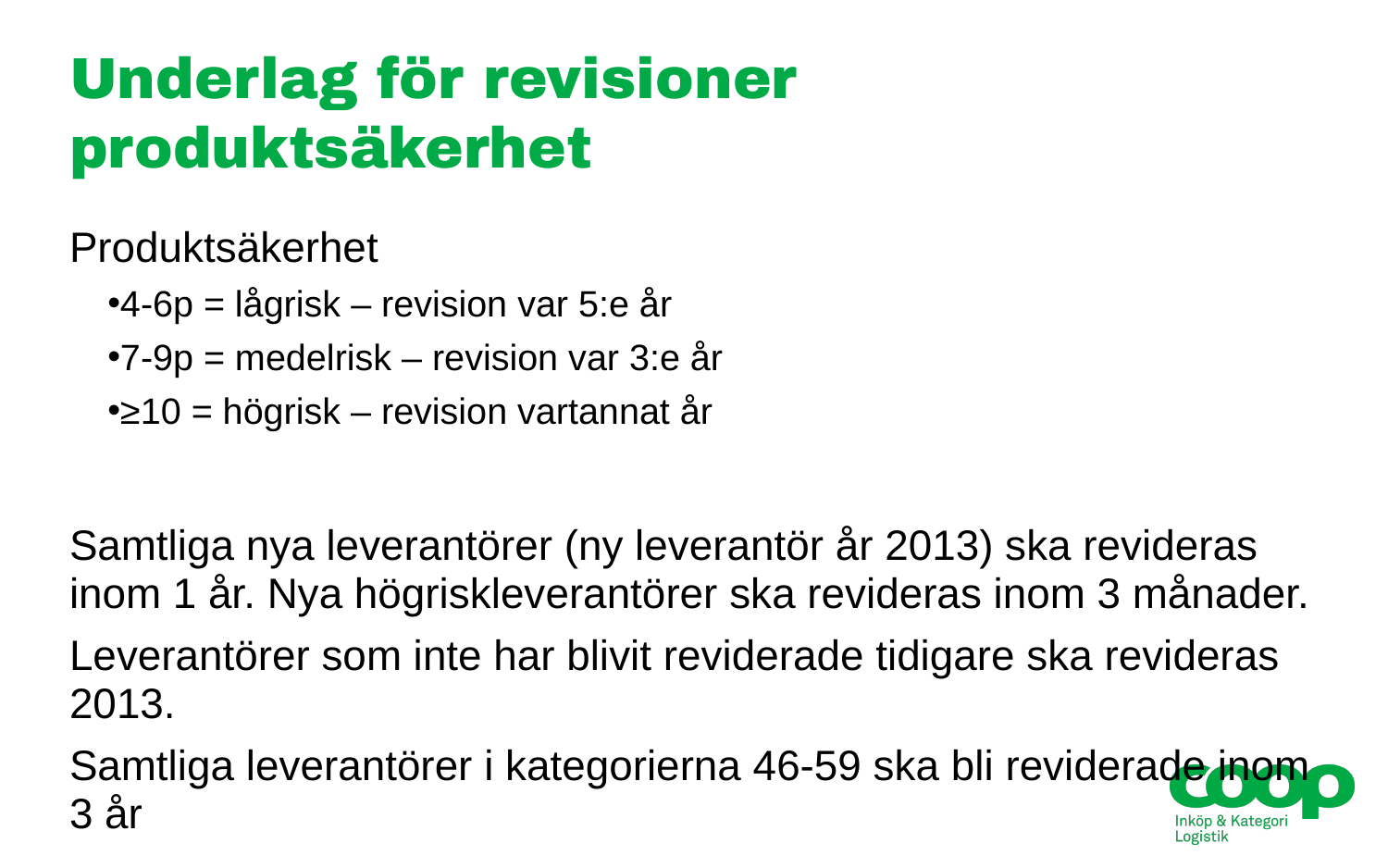

# Underlag för revisioner produktsäkerhet
Produktsäkerhet
4-6p = lågrisk – revision var 5:e år
7-9p = medelrisk – revision var 3:e år
≥10 = högrisk – revision vartannat år

Samtliga nya leverantörer (ny leverantör år 2013) ska revideras inom 1 år. Nya högriskleverantörer ska revideras inom 3 månader.
Leverantörer som inte har blivit reviderade tidigare ska revideras 2013.
Samtliga leverantörer i kategorierna 46-59 ska bli reviderade inom 3 år